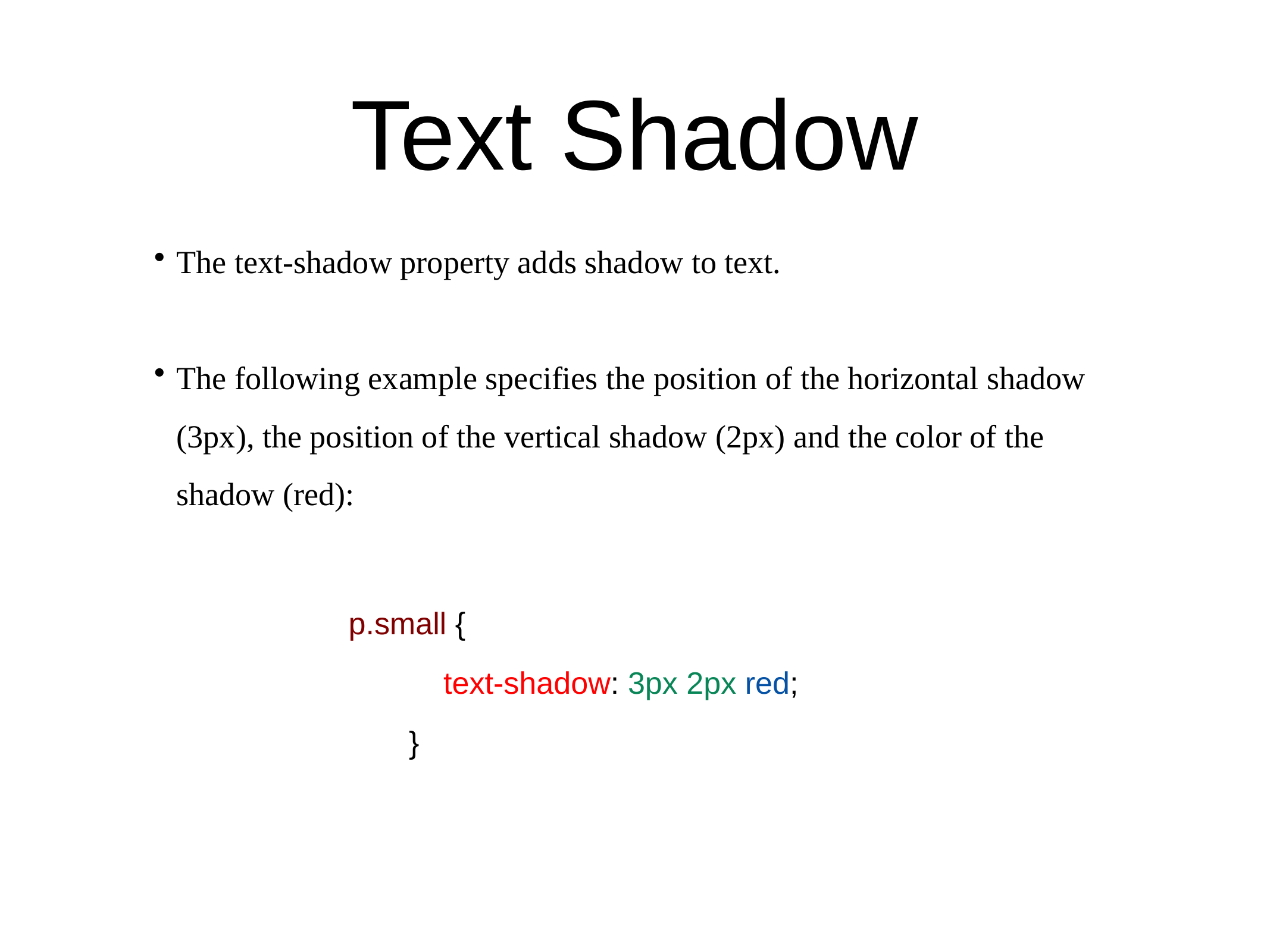

# Text Shadow
The text-shadow property adds shadow to text.

The following example specifies the position of the horizontal shadow (3px), the position of the vertical shadow (2px) and the color of the shadow (red):
 p.small {
            text-shadow: 3px 2px red;
        }